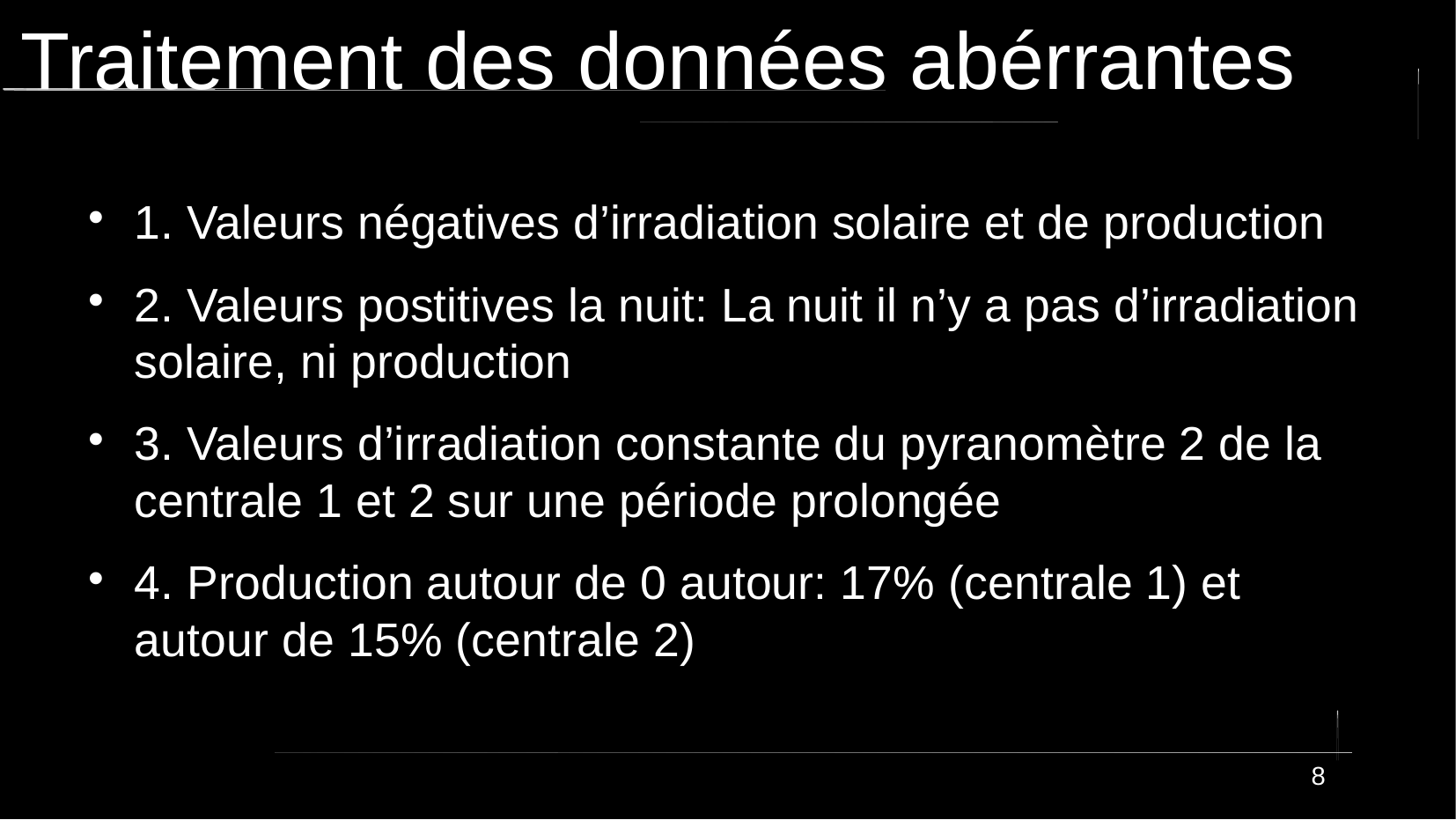

# Traitement des données abérrantes
1. Valeurs négatives d’irradiation solaire et de production
2. Valeurs postitives la nuit: La nuit il n’y a pas d’irradiation solaire, ni production
3. Valeurs d’irradiation constante du pyranomètre 2 de la centrale 1 et 2 sur une période prolongée
4. Production autour de 0 autour: 17% (centrale 1) et autour de 15% (centrale 2)

8